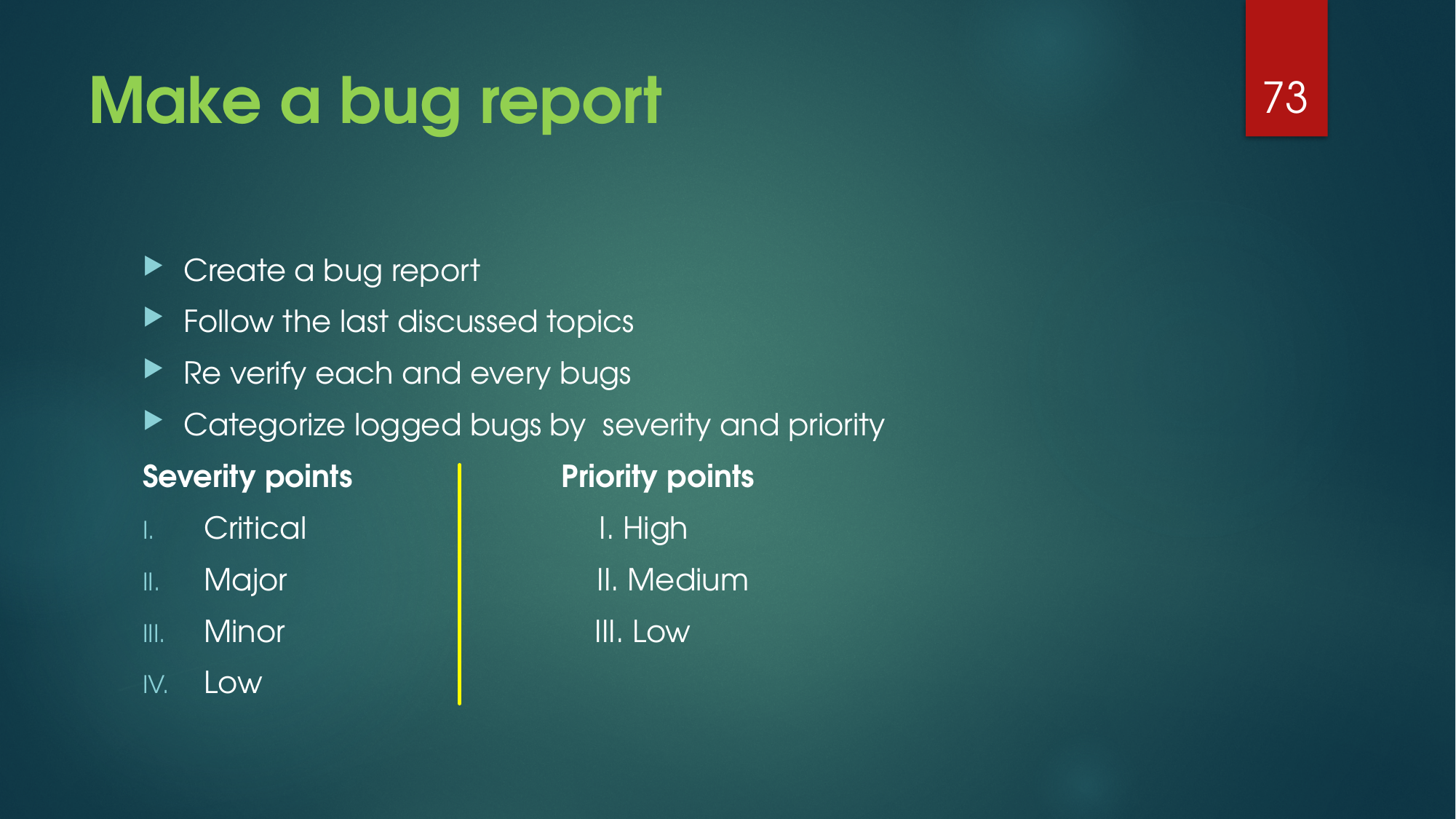

73
# Make a bug report
Create a bug report
Follow the last discussed topics
Re verify each and every bugs
Categorize logged bugs by  severity and priority
Severity points                         Priority points
Critical                                   I. High
Major                                     II. Medium
Minor                                     III. Low
Low